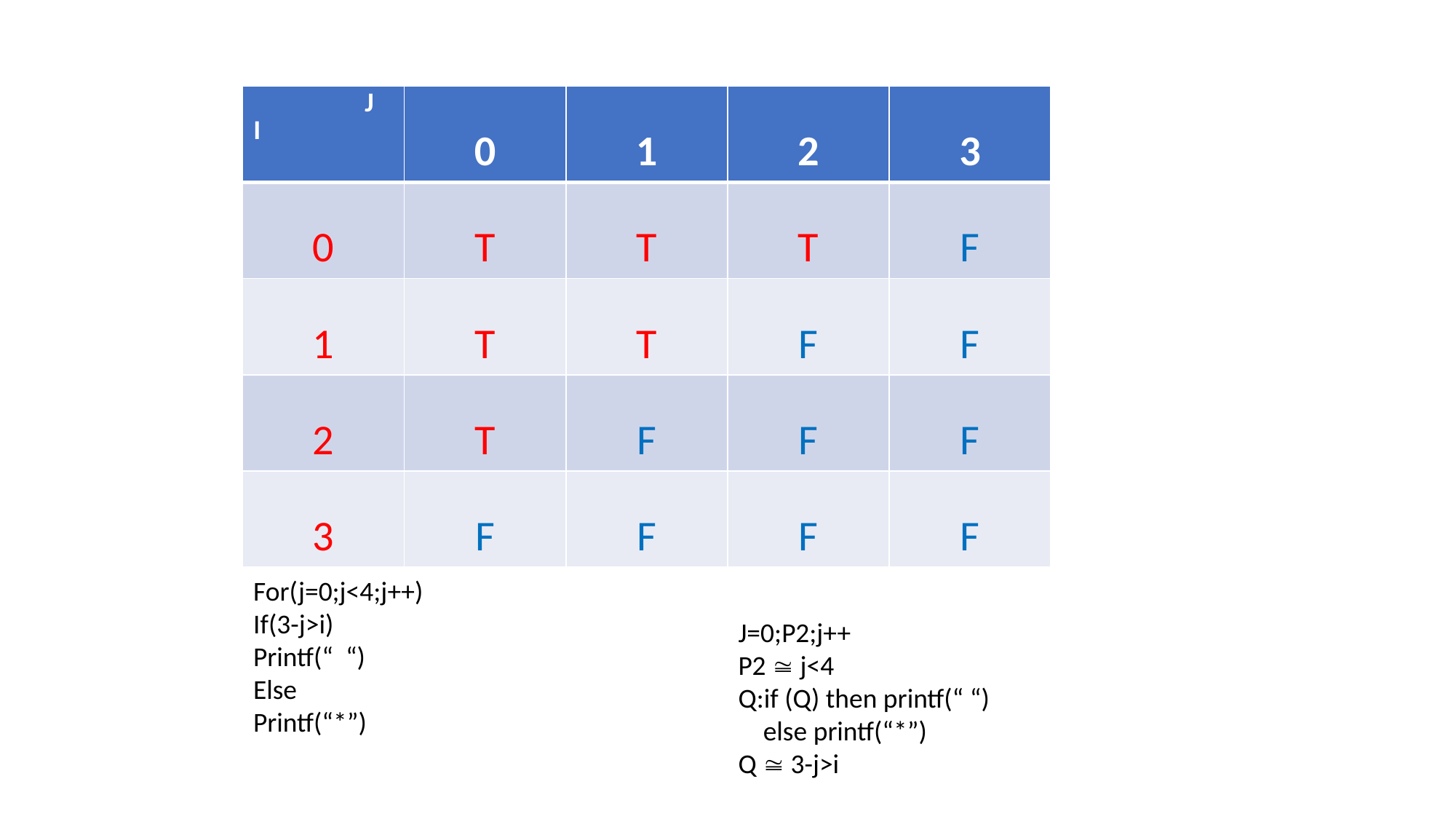

| J I | 0 | 1 | 2 | 3 |
| --- | --- | --- | --- | --- |
| 0 | T | T | T | F |
| 1 | T | T | F | F |
| 2 | T | F | F | F |
| 3 | F | F | F | F |
For(j=0;j<4;j++)
If(3-j>i)
Printf(“  “)
Else
Printf(“*”)

J=0;P2;j++
P2 ≅ j<4
Q:if (Q) then printf(“ “)
    else printf(“*”)
Q ≅ 3-j>i